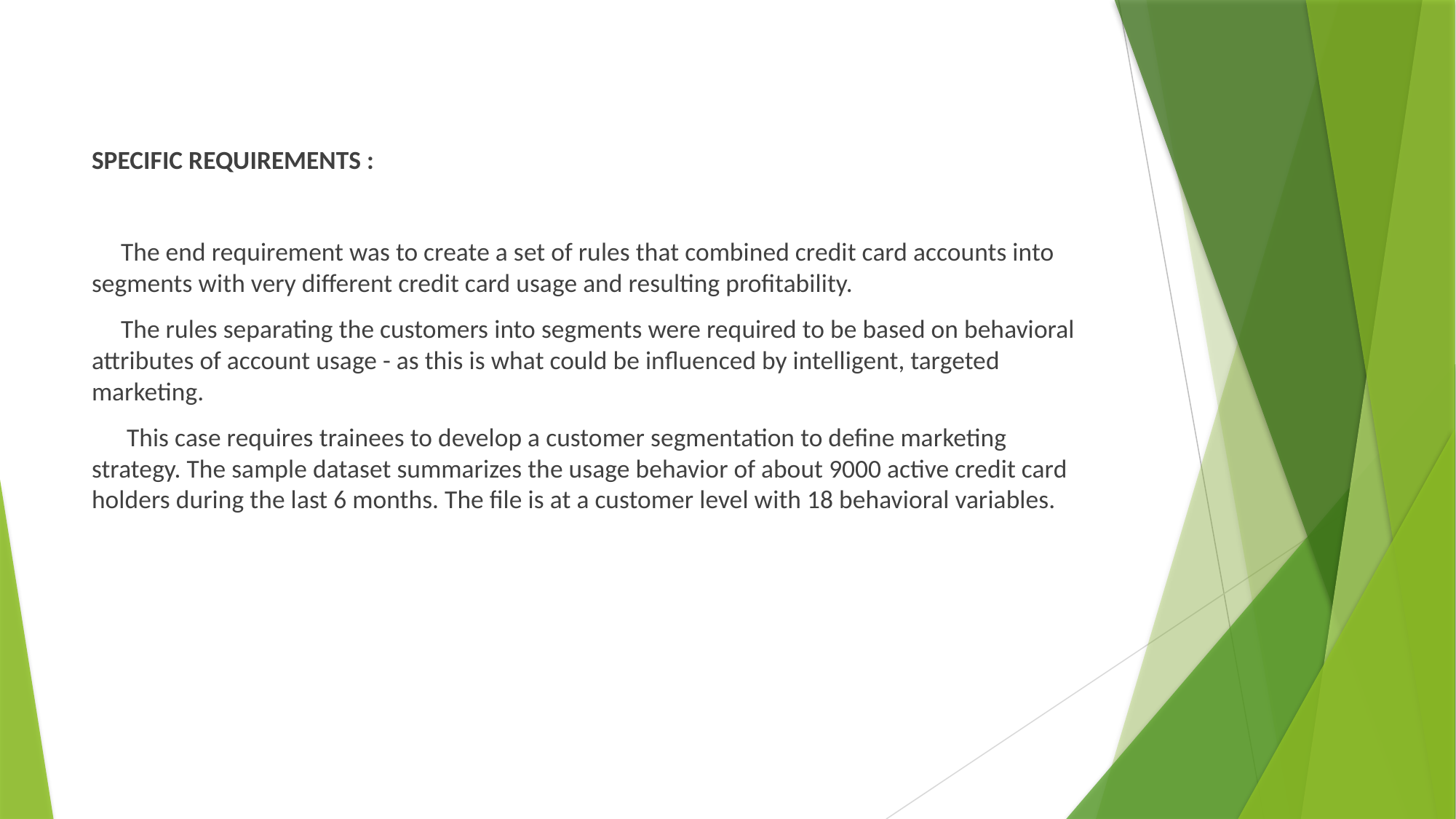

SPECIFIC REQUIREMENTS :

     The end requirement was to create a set of rules that combined credit card accounts into segments with very different credit card usage and resulting profitability.
     The rules separating the customers into segments were required to be based on behavioral attributes of account usage - as this is what could be influenced by intelligent, targeted marketing.
      This case requires trainees to develop a customer segmentation to define marketing strategy. The sample dataset summarizes the usage behavior of about 9000 active credit card holders during the last 6 months. The file is at a customer level with 18 behavioral variables.